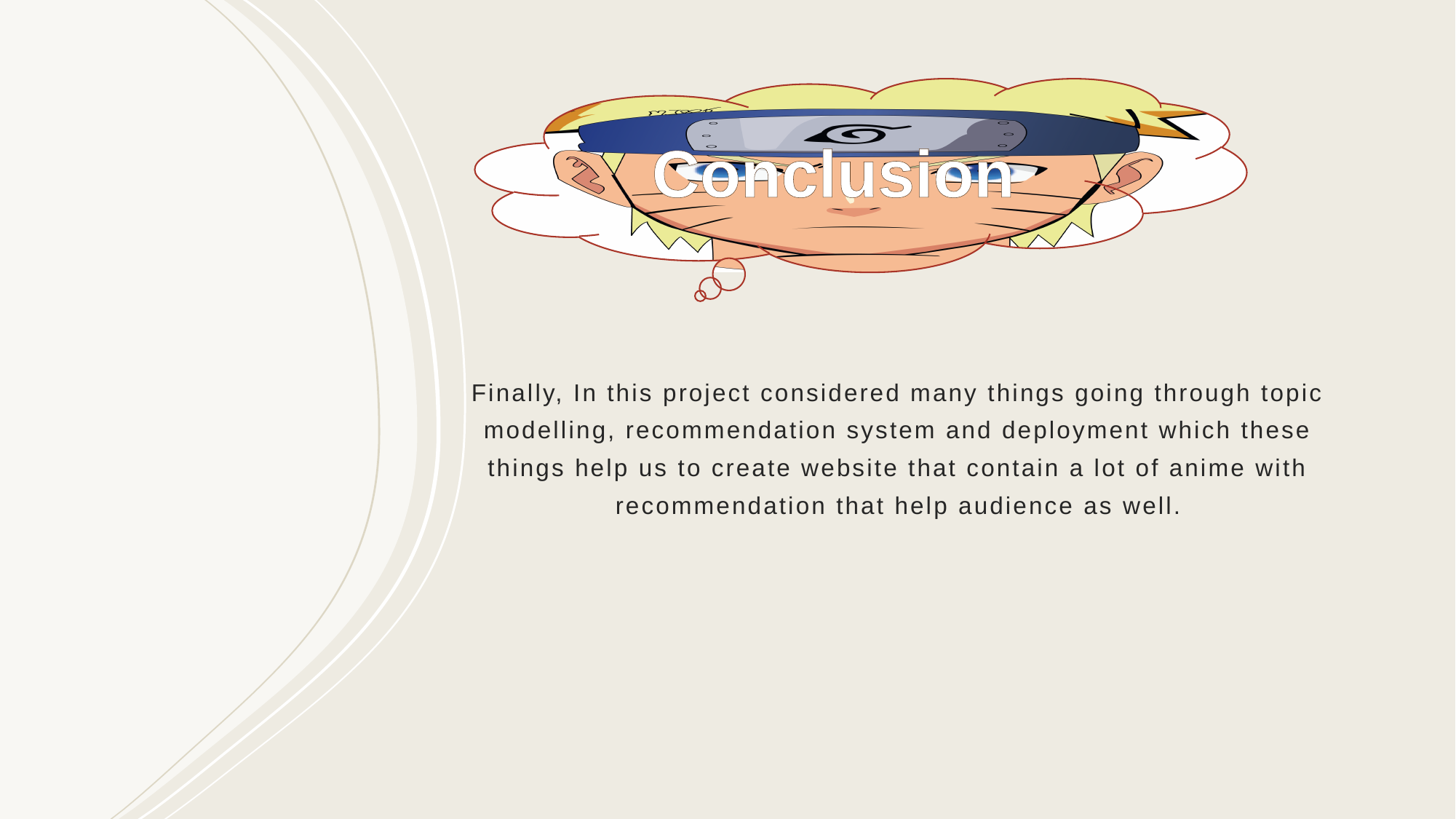

Conclusion
Finally, In this project considered many things going through topic modelling, recommendation system and deployment which these things help us to create website that contain a lot of anime with recommendation that help audience as well.